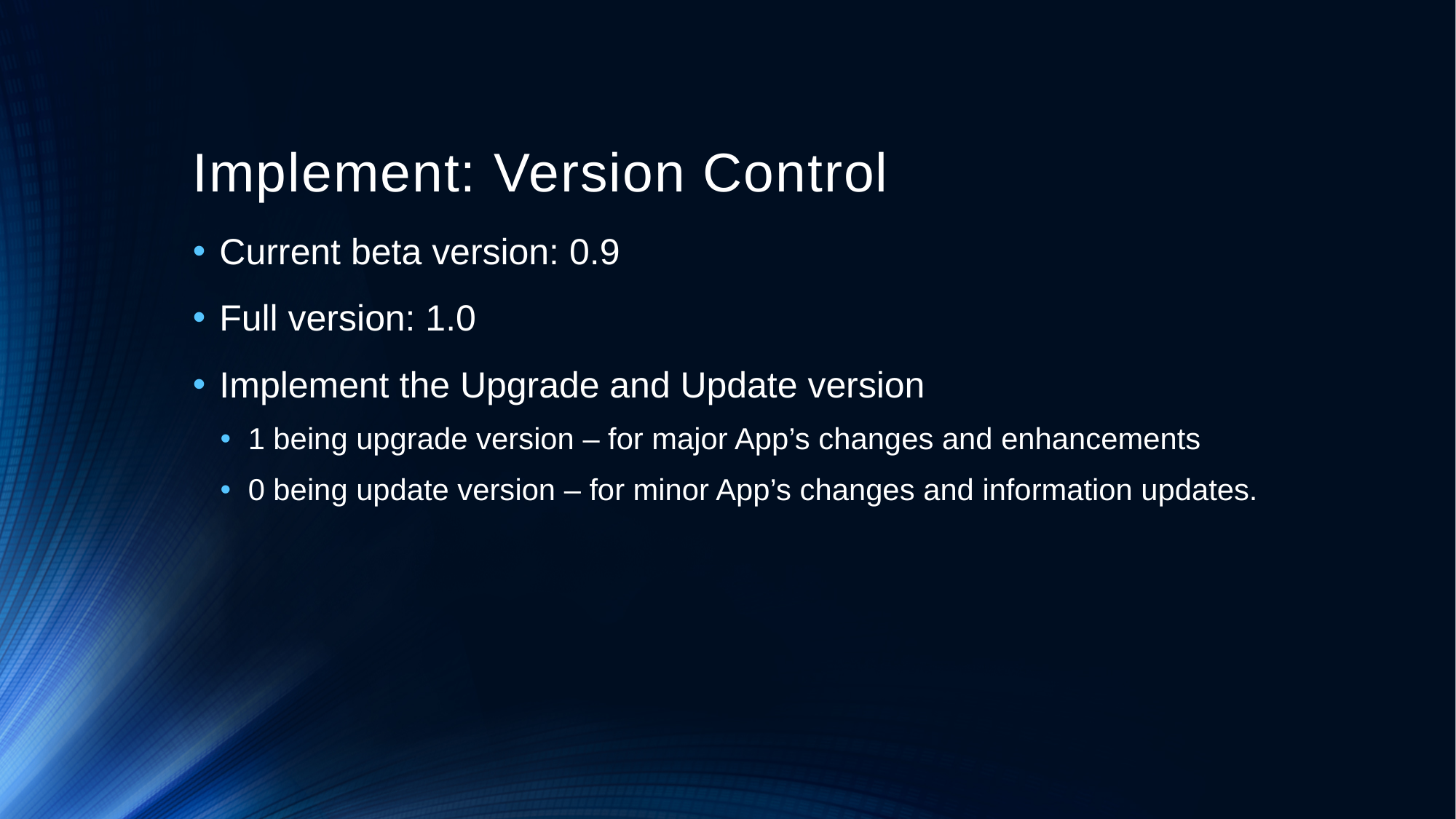

# Implement: Version Control
Current beta version: 0.9
Full version: 1.0
Implement the Upgrade and Update version
1 being upgrade version – for major App’s changes and enhancements
0 being update version – for minor App’s changes and information updates.